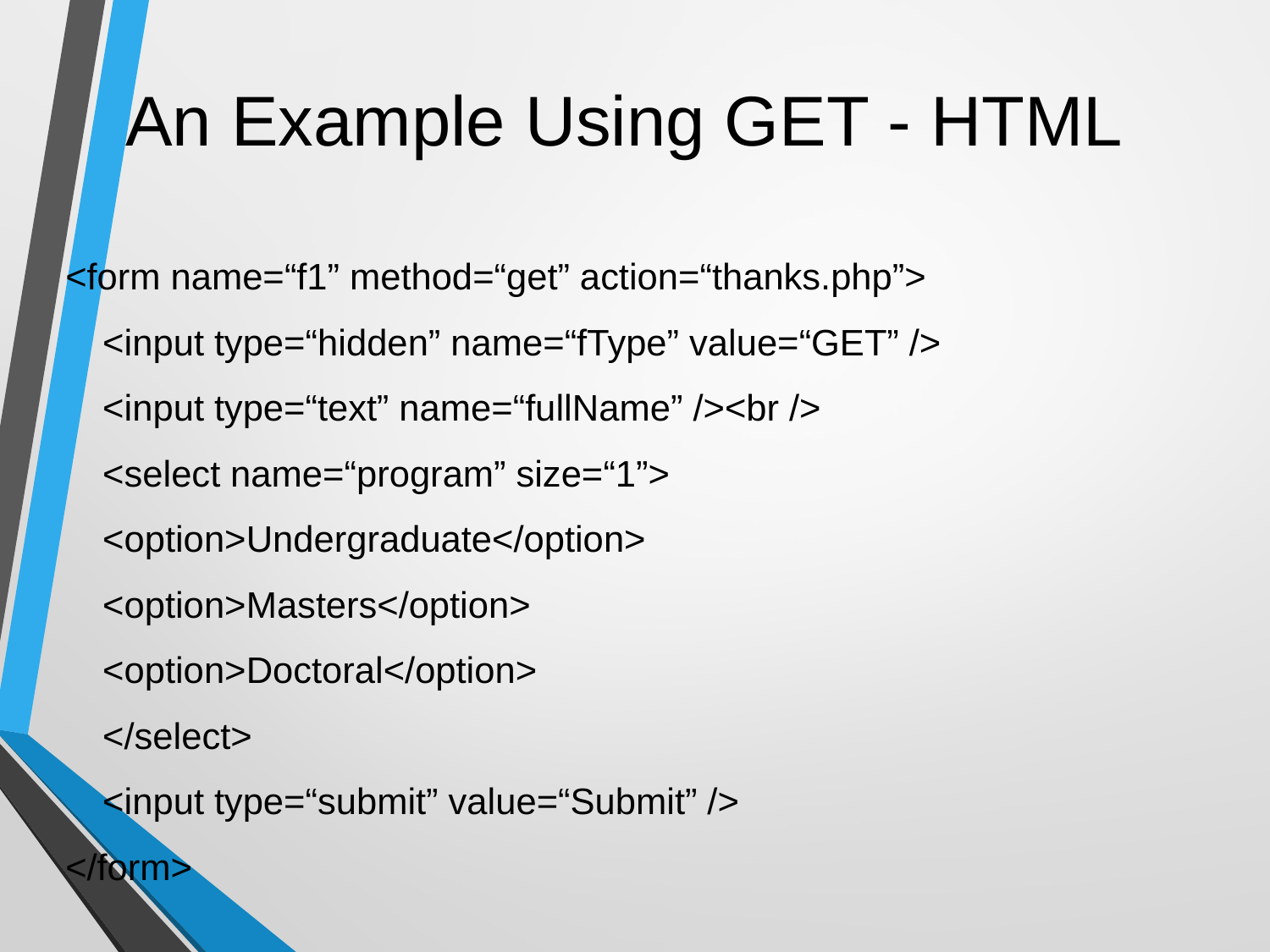

# An Example Using GET - HTML
<form name=“f1” method=“get” action=“thanks.php”>
	<input type=“hidden” name=“fType” value=“GET” />
	<input type=“text” name=“fullName” /><br />
	<select name=“program” size=“1”>
		<option>Undergraduate</option>
		<option>Masters</option>
		<option>Doctoral</option>
	</select>
	<input type=“submit” value=“Submit” />
</form>